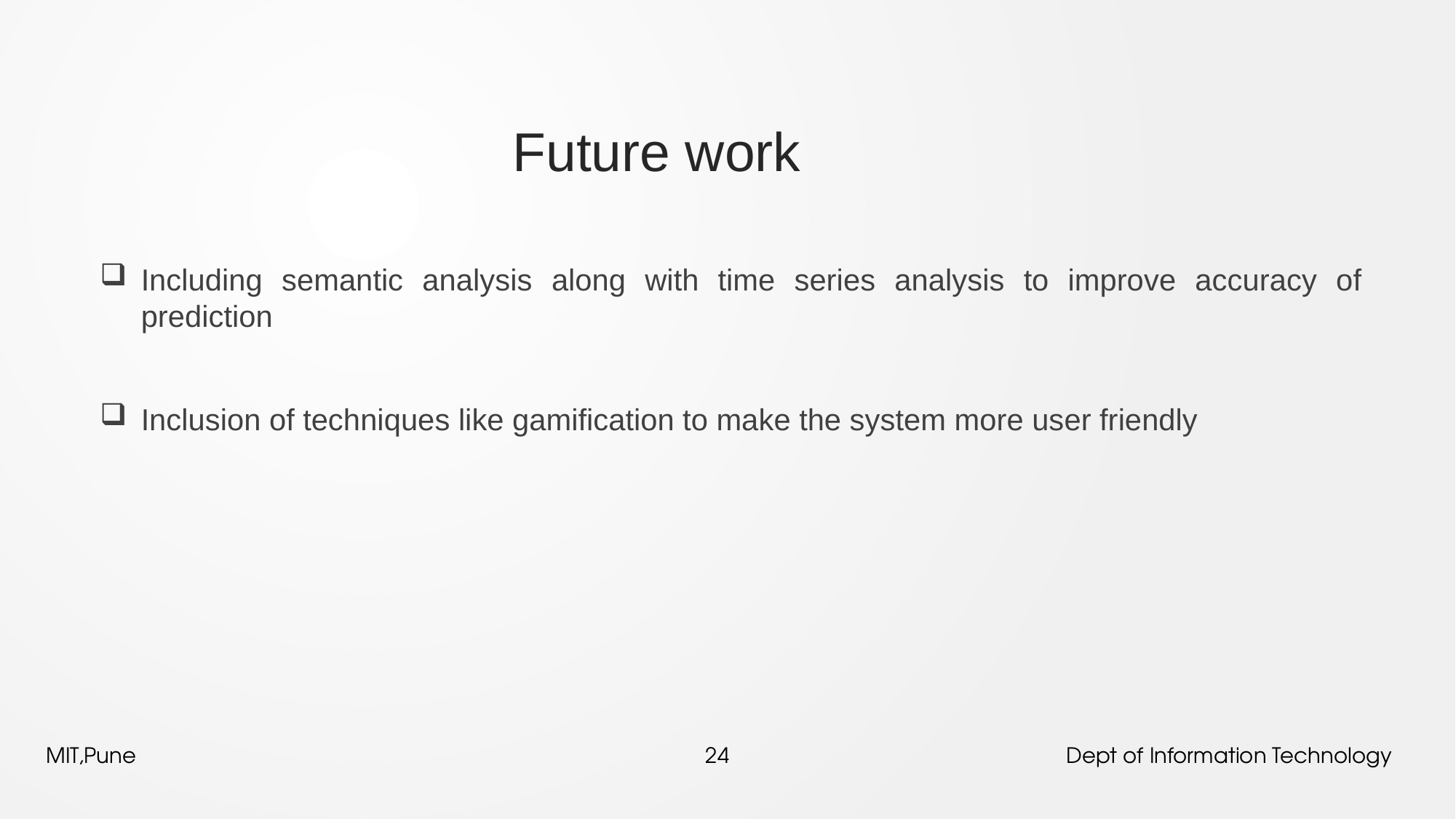

# Future work
Including semantic analysis along with time series analysis to improve accuracy of prediction

Inclusion of techniques like gamification to make the system more user friendly

MIT,Pune                                                                                                  24                                                          Dept of Information Technology